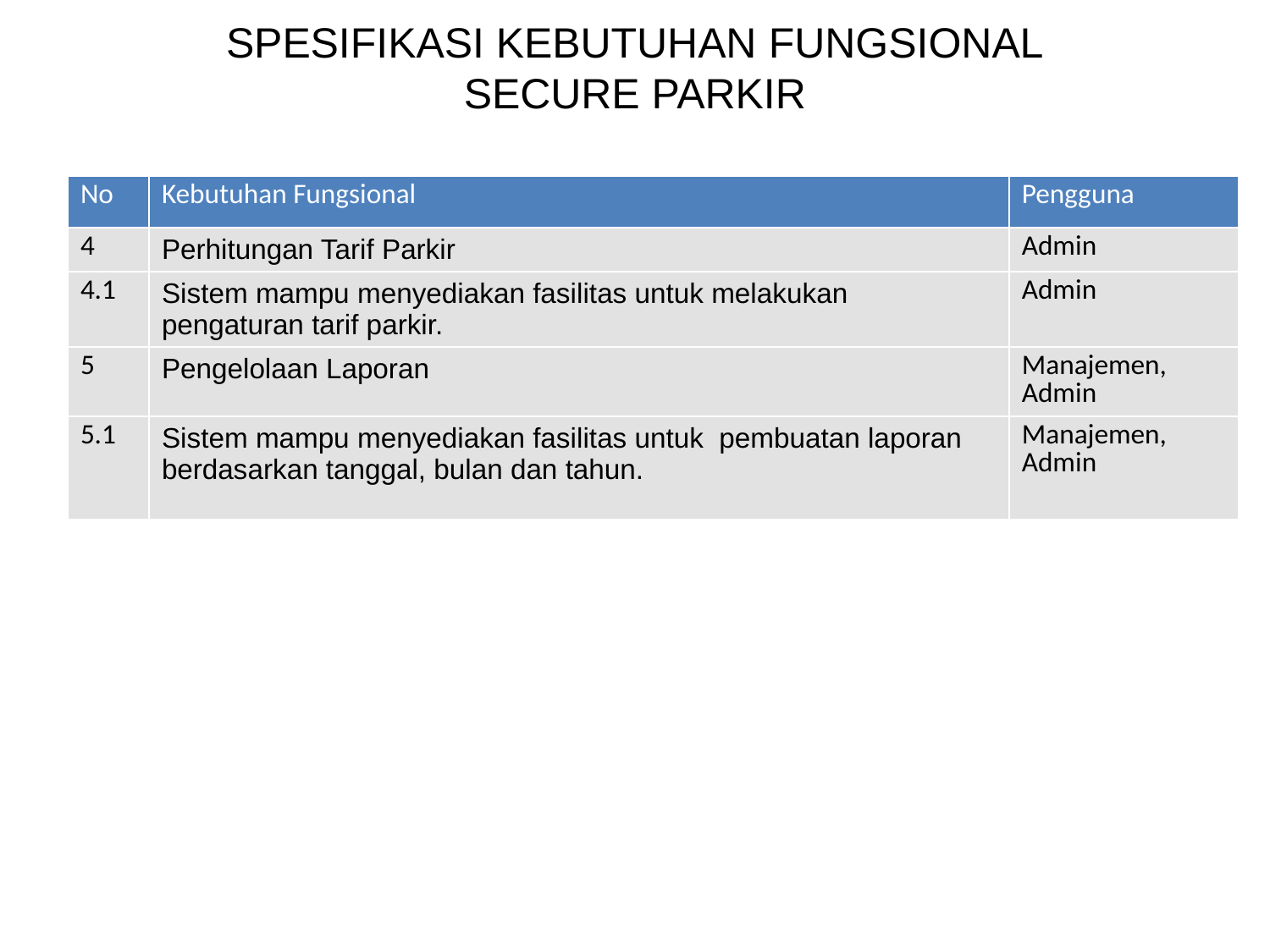

# SPESIFIKASI KEBUTUHAN FUNGSIONAL SECURE PARKIR
| No | Kebutuhan Fungsional | Pengguna |
| --- | --- | --- |
| 4 | Perhitungan Tarif Parkir | Admin |
| 4.1 | Sistem mampu menyediakan fasilitas untuk melakukan pengaturan tarif parkir. | Admin |
| 5 | Pengelolaan Laporan | Manajemen, Admin |
| 5.1 | Sistem mampu menyediakan fasilitas untuk pembuatan laporan berdasarkan tanggal, bulan dan tahun. | Manajemen, Admin |